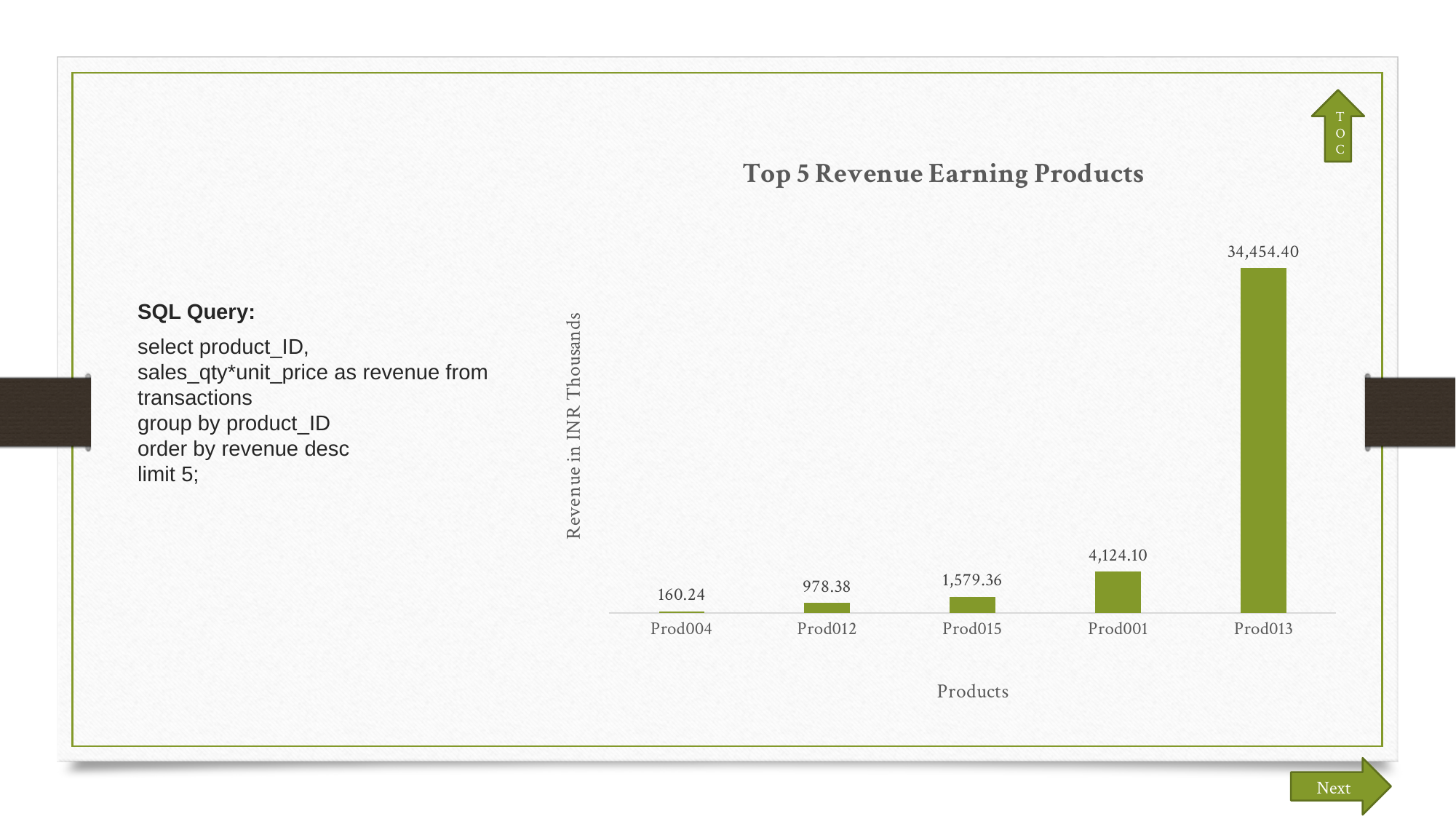

TOC

### Chart: Top 5 Revenue Earning Products

| Category | Series 1 |
|---|---|
| Prod004 | 160.242 |
| Prod012 | 978.384 |
| Prod015 | 1579.356 |
| Prod001 | 4124.1 |
| Prod013 | 34454.4 |
SQL Query:
select product_ID, sales_qty*unit_price as revenue from transactions
group by product_ID
order by revenue desc
limit 5;
Next